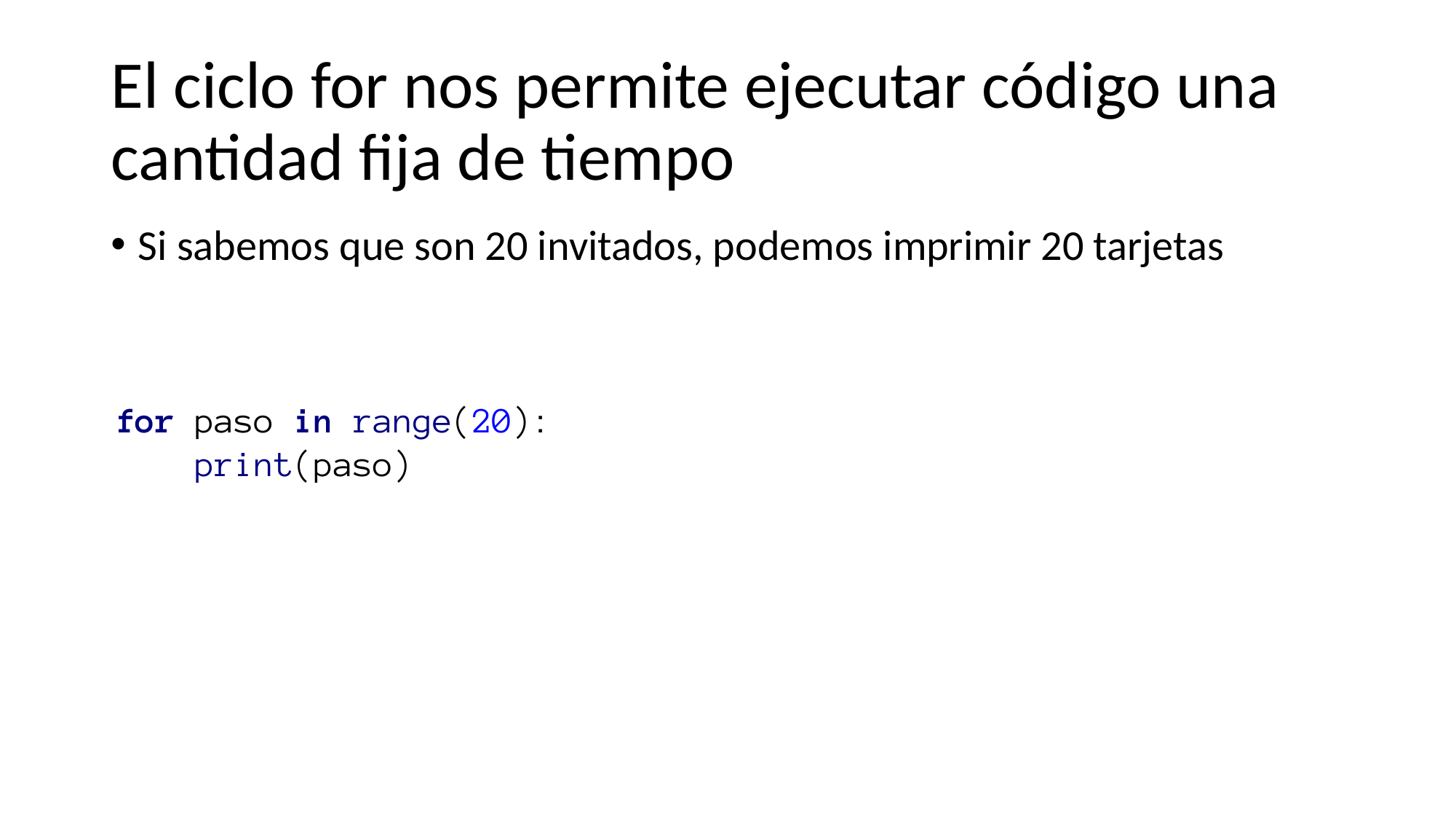

# El ciclo for nos permite ejecutar código una cantidad fija de tiempo
Si sabemos que son 20 invitados, podemos imprimir 20 tarjetas
for paso in range(20):
    print(paso)